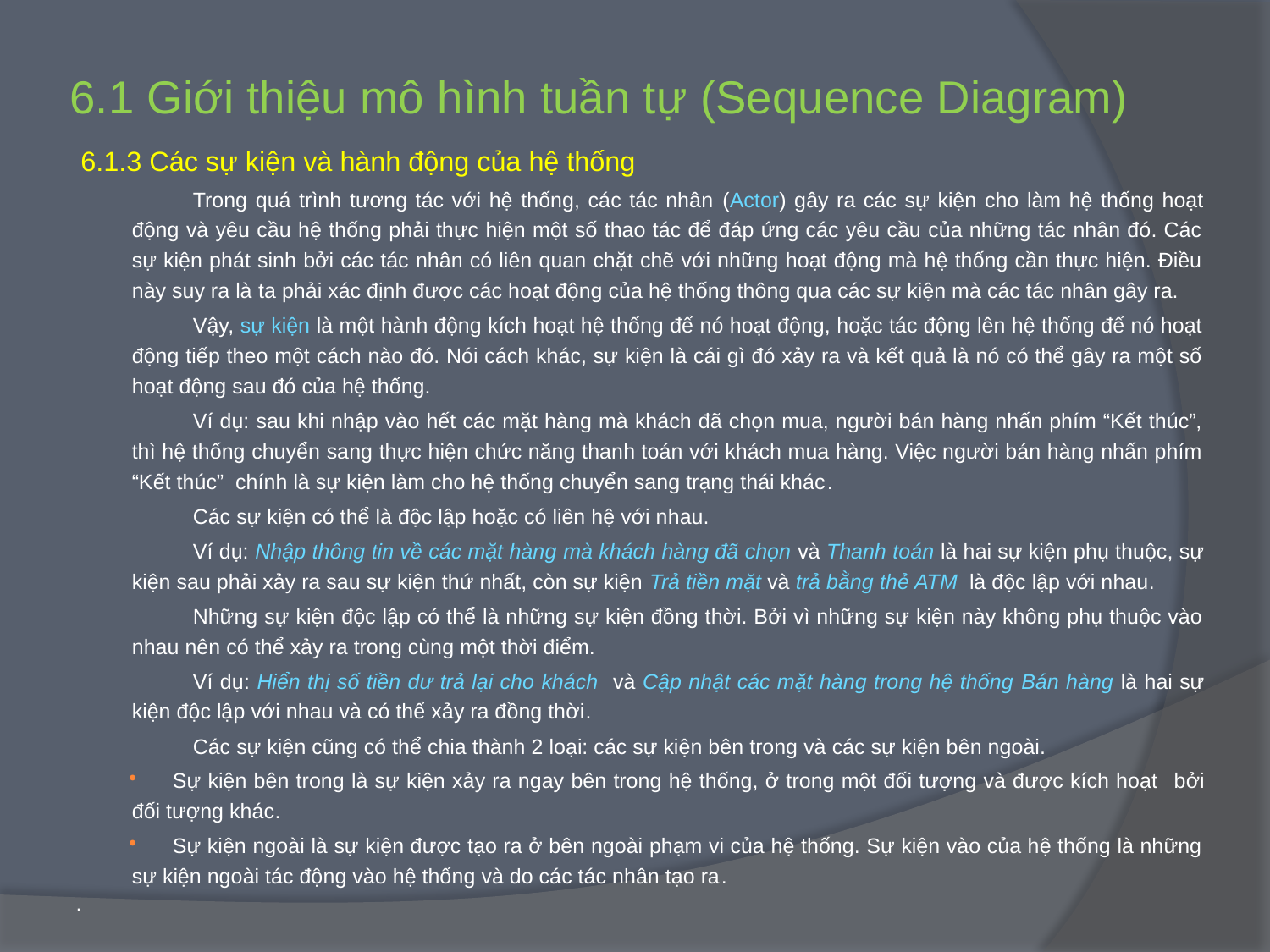

# 6.1 Giới thiệu mô hình tuần tự (Sequence Diagram)
6.1.3 Các sự kiện và hành động của hệ thống
Trong quá trình tương tác với hệ thống, các tác nhân (Actor) gây ra các sự kiện cho làm hệ thống hoạt động và yêu cầu hệ thống phải thực hiện một số thao tác để đáp ứng các yêu cầu của những tác nhân đó. Các sự kiện phát sinh bởi các tác nhân có liên quan chặt chẽ với những hoạt động mà hệ thống cần thực hiện. Điều này suy ra là ta phải xác định được các hoạt động của hệ thống thông qua các sự kiện mà các tác nhân gây ra.
Vậy, sự kiện là một hành động kích hoạt hệ thống để nó hoạt động, hoặc tác động lên hệ thống để nó hoạt động tiếp theo một cách nào đó. Nói cách khác, sự kiện là cái gì đó xảy ra và kết quả là nó có thể gây ra một số hoạt động sau đó của hệ thống.
Ví dụ: sau khi nhập vào hết các mặt hàng mà khách đã chọn mua, người bán hàng nhấn phím “Kết thúc”, thì hệ thống chuyển sang thực hiện chức năng thanh toán với khách mua hàng. Việc người bán hàng nhấn phím “Kết thúc”  chính là sự kiện làm cho hệ thống chuyển sang trạng thái khác.
Các sự kiện có thể là độc lập hoặc có liên hệ với nhau.
Ví dụ: Nhập thông tin về các mặt hàng mà khách hàng đã chọn và Thanh toán là hai sự kiện phụ thuộc, sự kiện sau phải xảy ra sau sự kiện thứ nhất, còn sự kiện Trả tiền mặt và trả bằng thẻ ATM  là độc lập với nhau.
Những sự kiện độc lập có thể là những sự kiện đồng thời. Bởi vì những sự kiện này không phụ thuộc vào nhau nên có thể xảy ra trong cùng một thời điểm.
Ví dụ: Hiển thị số tiền dư trả lại cho khách  và Cập nhật các mặt hàng trong hệ thống Bán hàng là hai sự kiện độc lập với nhau và có thể xảy ra đồng thời.
Các sự kiện cũng có thể chia thành 2 loại: các sự kiện bên trong và các sự kiện bên ngoài.
Sự kiện bên trong là sự kiện xảy ra ngay bên trong hệ thống, ở trong một đối tượng và được kích hoạt  bởi đối tượng khác.
Sự kiện ngoài là sự kiện được tạo ra ở bên ngoài phạm vi của hệ thống. Sự kiện vào của hệ thống là những sự kiện ngoài tác động vào hệ thống và do các tác nhân tạo ra.
.